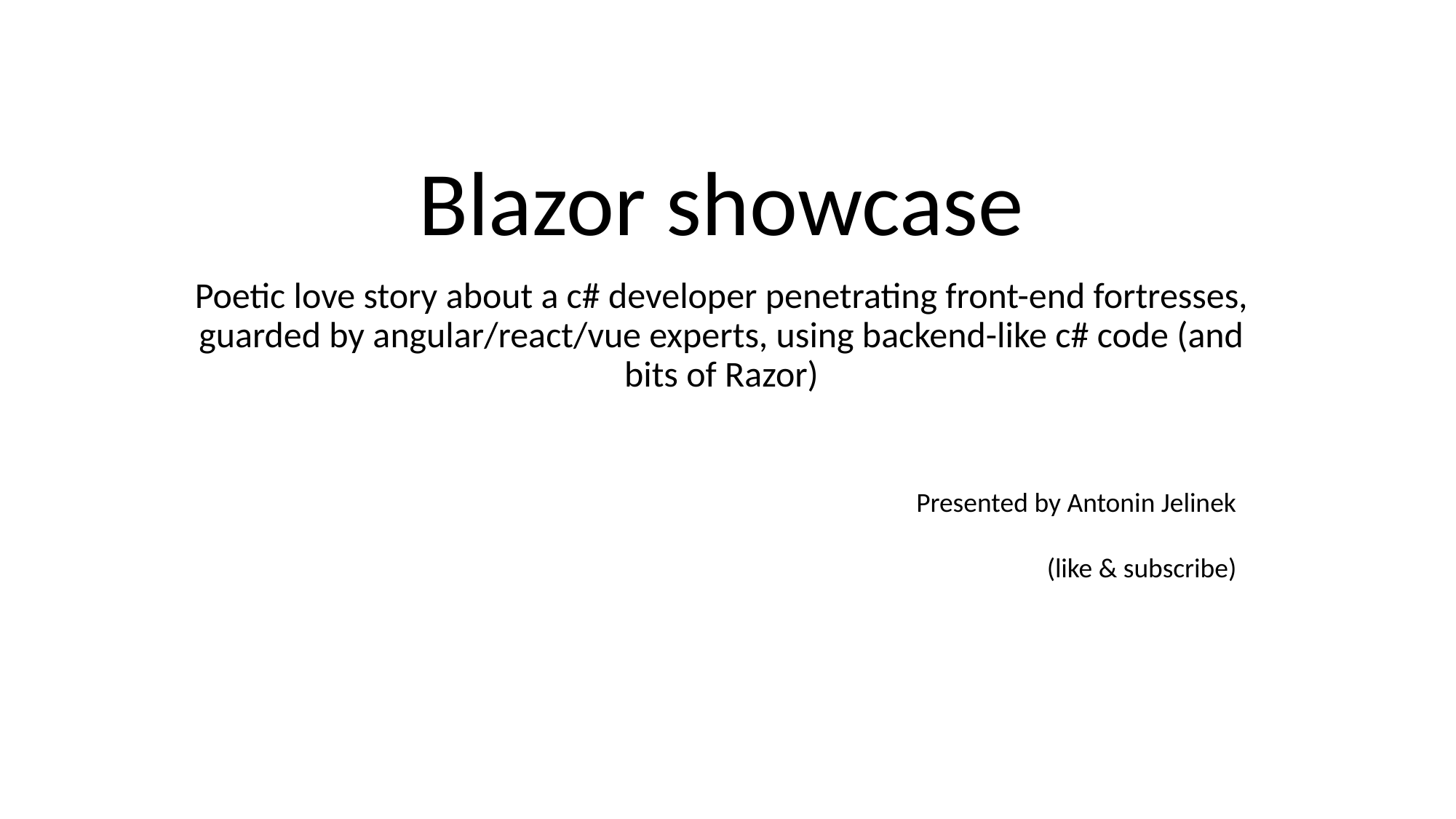

# Blazor showcase
Poetic love story about a c# developer penetrating front-end fortresses, guarded by angular/react/vue experts, using backend-like c# code (and bits of Razor)
Presented by Antonin Jelinek

(like & subscribe)